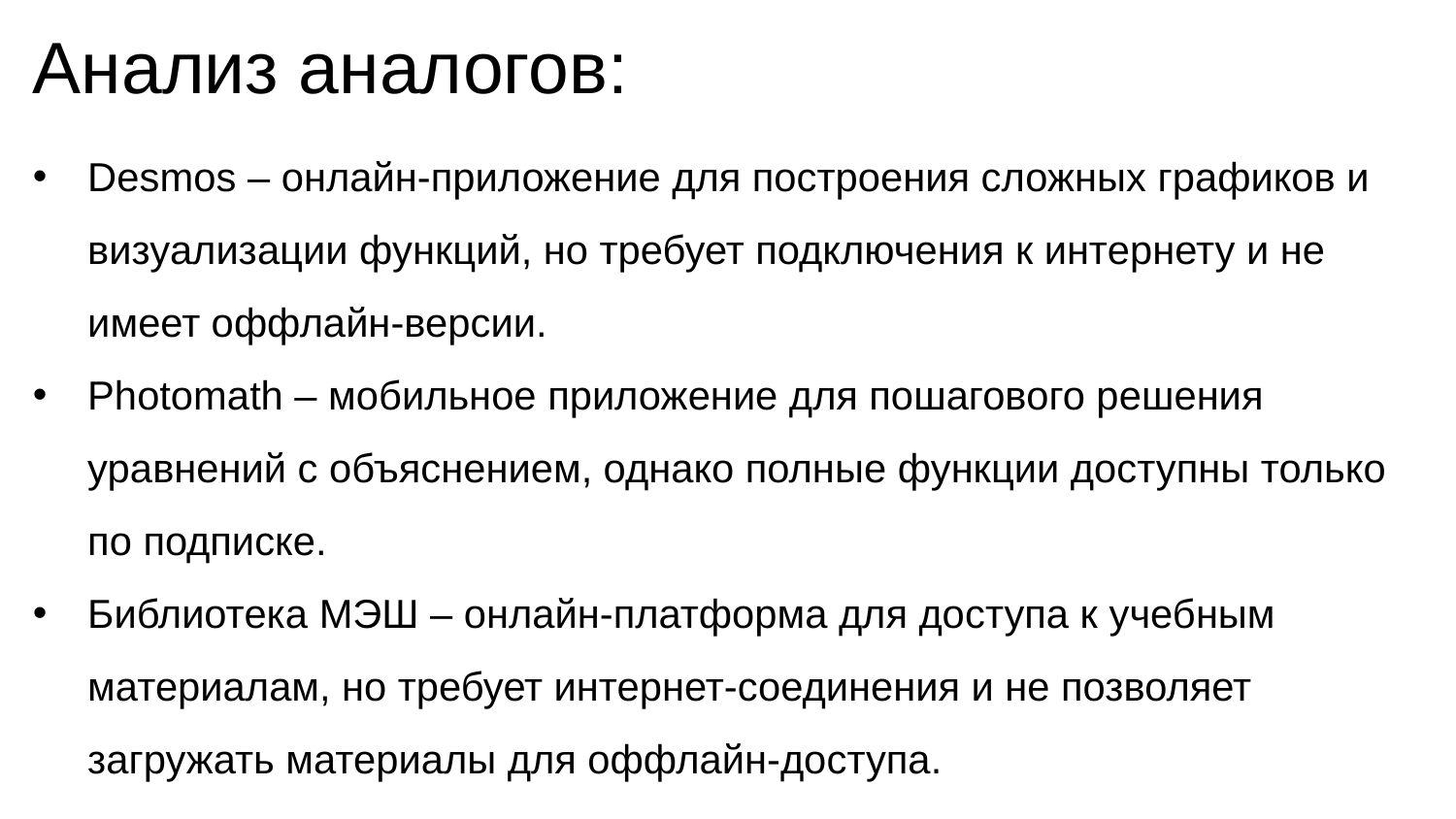

Анализ аналогов:
Desmos – онлайн-приложение для построения сложных графиков и визуализации функций, но требует подключения к интернету и не имеет оффлайн-версии.
Photomath – мобильное приложение для пошагового решения уравнений с объяснением, однако полные функции доступны только по подписке.
Библиотека МЭШ – онлайн-платформа для доступа к учебным материалам, но требует интернет-соединения и не позволяет загружать материалы для оффлайн-доступа.